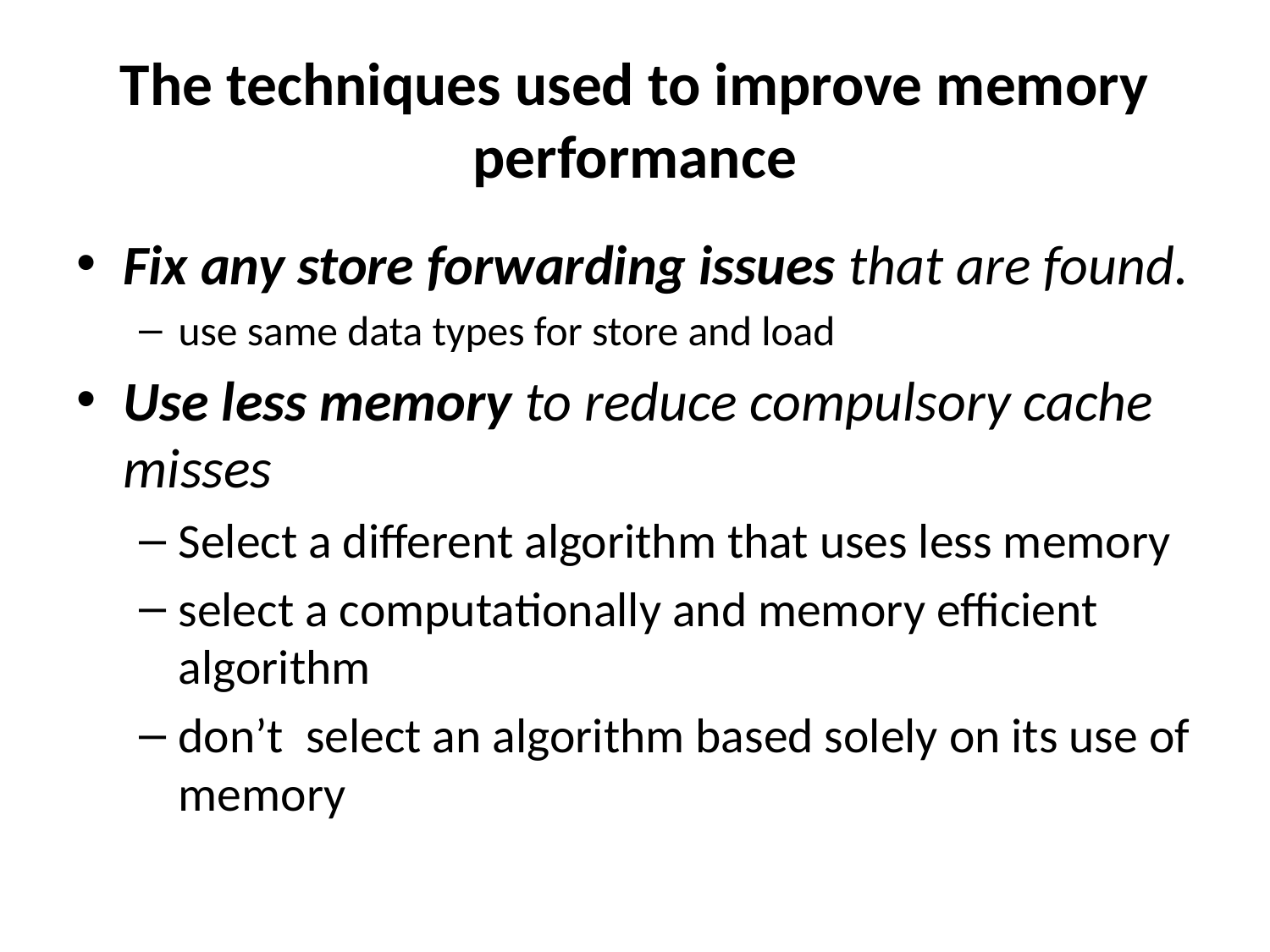

# The techniques used to improve memory performance
Fix any store forwarding issues that are found.
use same data types for store and load
Use less memory to reduce compulsory cache misses
Select a different algorithm that uses less memory
select a computationally and memory efficient algorithm
don’t  select an algorithm based solely on its use of memory